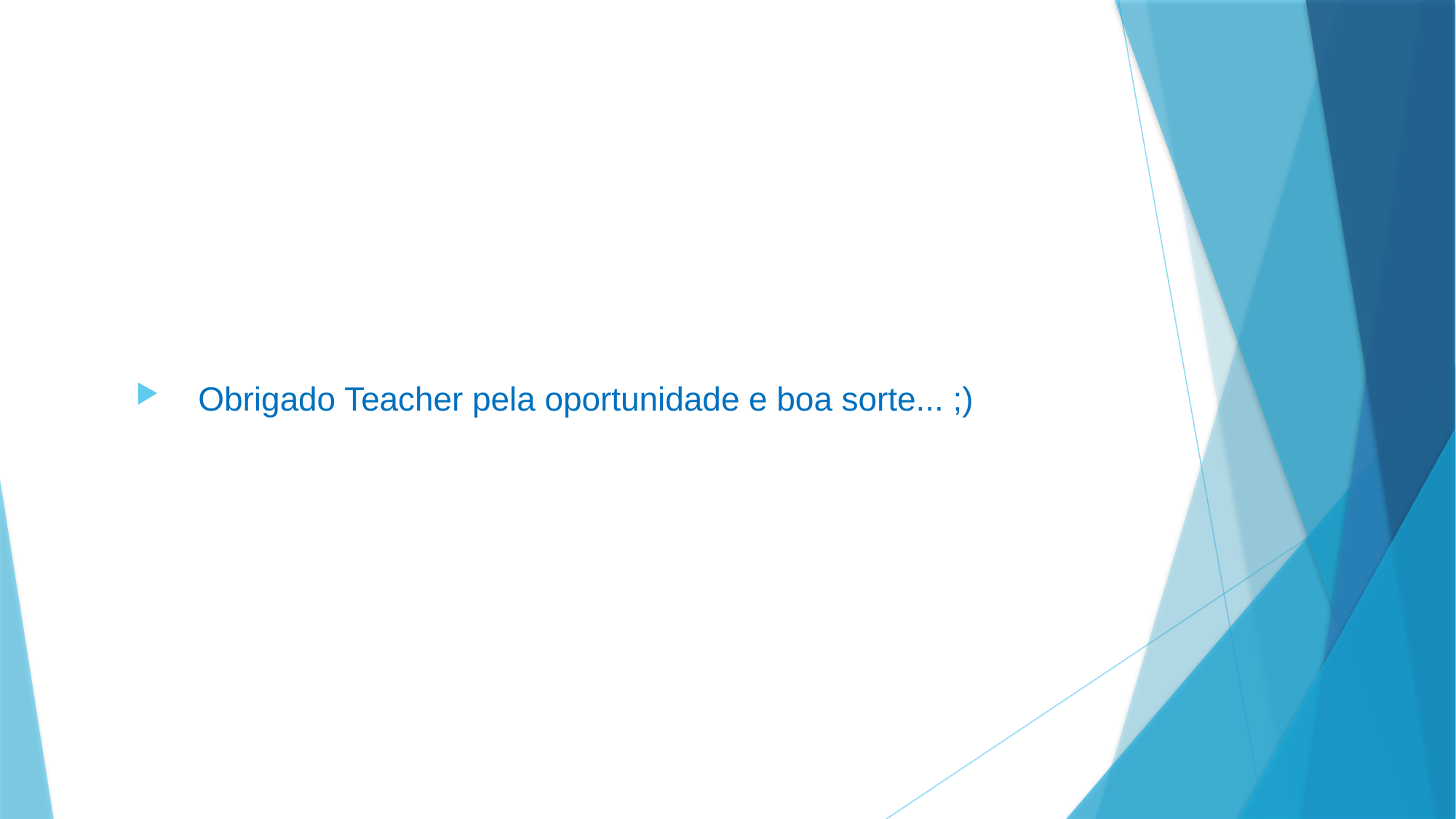

Obrigado Teacher pela oportunidade e boa sorte... ;)